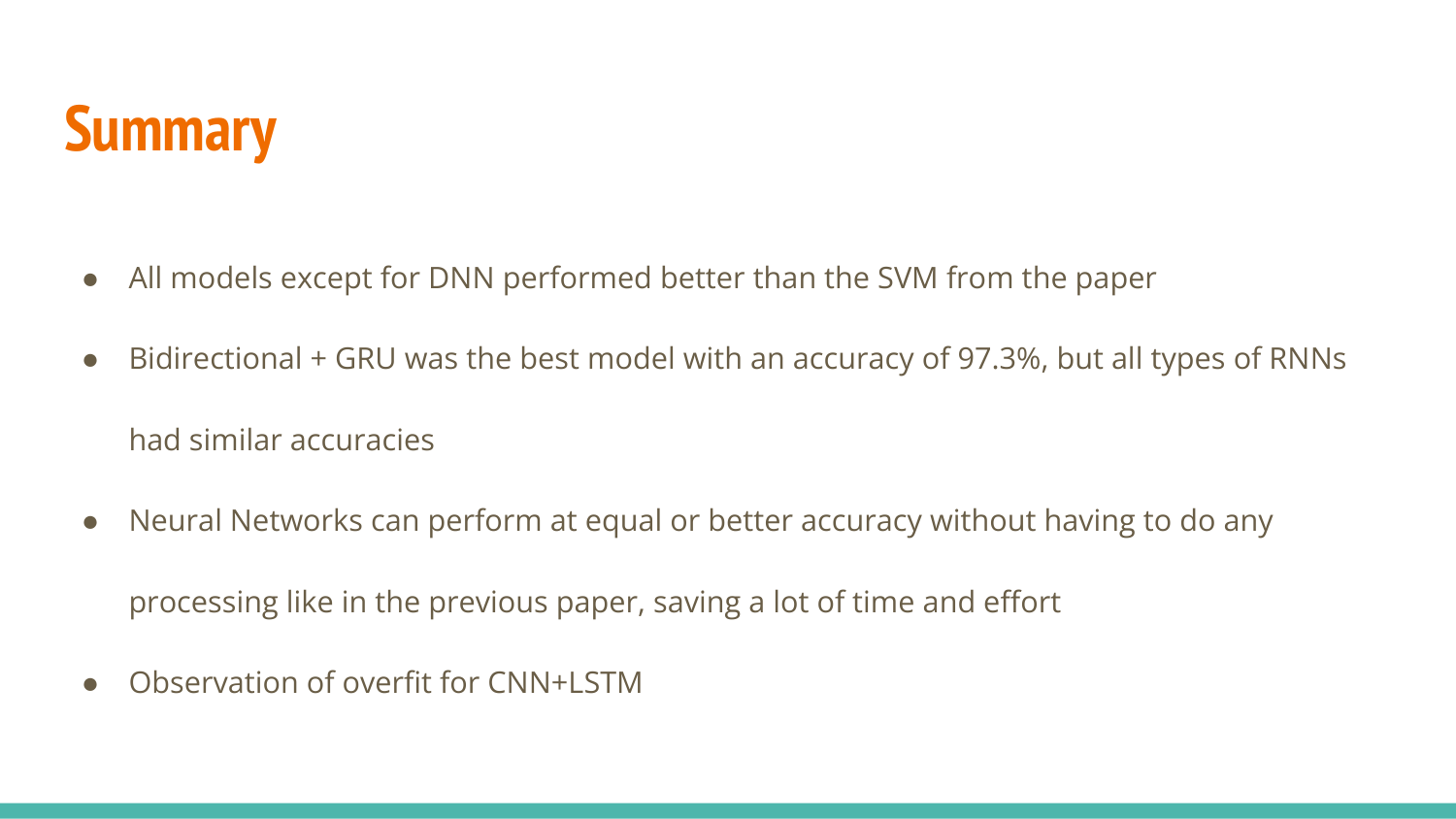

# Summary
All models except for DNN performed better than the SVM from the paper
Bidirectional + GRU was the best model with an accuracy of 97.3%, but all types of RNNs had similar accuracies
Neural Networks can perform at equal or better accuracy without having to do any processing like in the previous paper, saving a lot of time and effort
Observation of overfit for CNN+LSTM